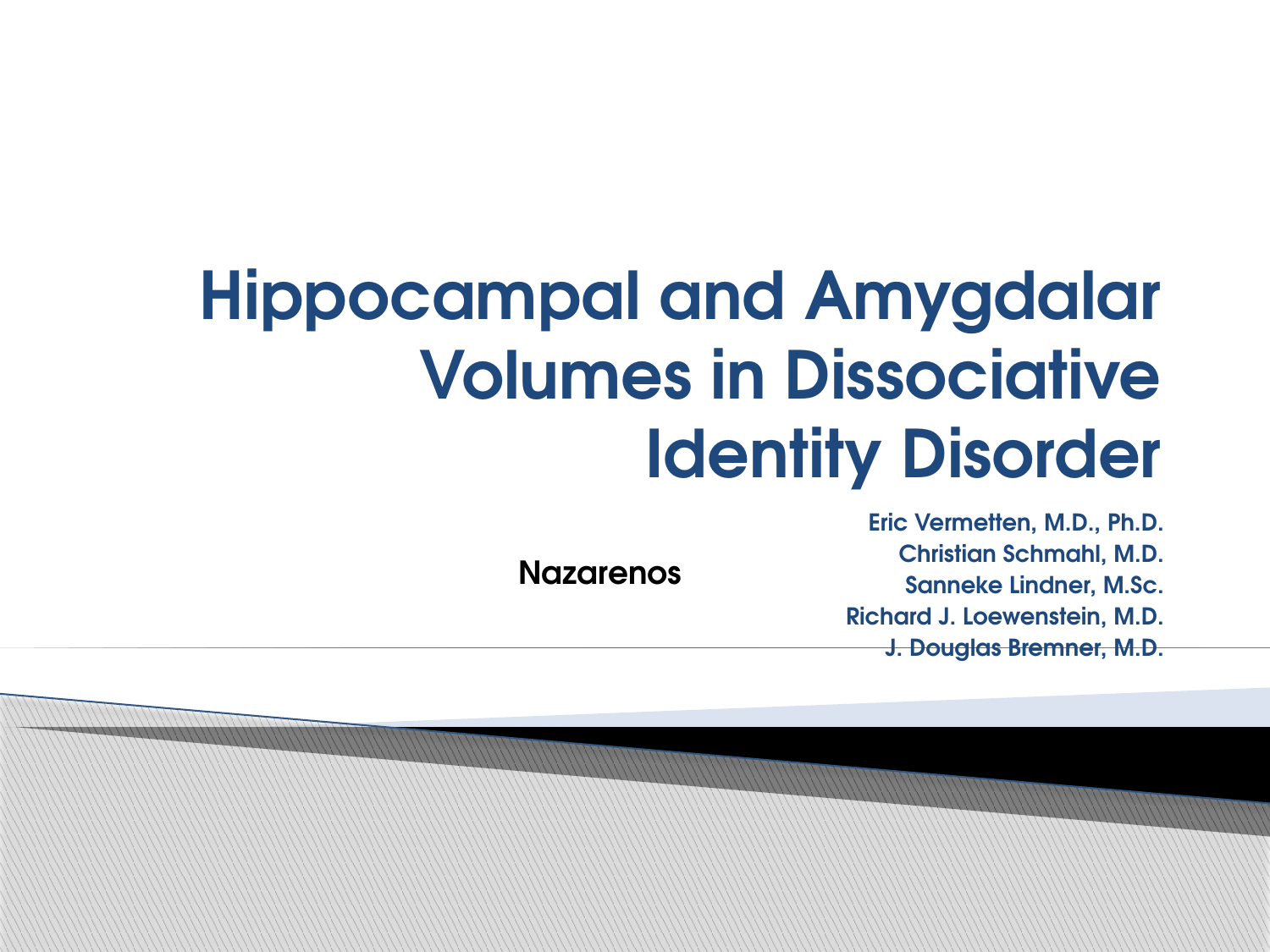

# Hippocampal and Amygdalar Volumes in Dissociative Identity Disorder
Eric Vermetten, M.D., Ph.D.
Christian Schmahl, M.D.
Sanneke Lindner, M.Sc.
Richard J. Loewenstein, M.D.
J. Douglas Bremner, M.D.
Nazarenos